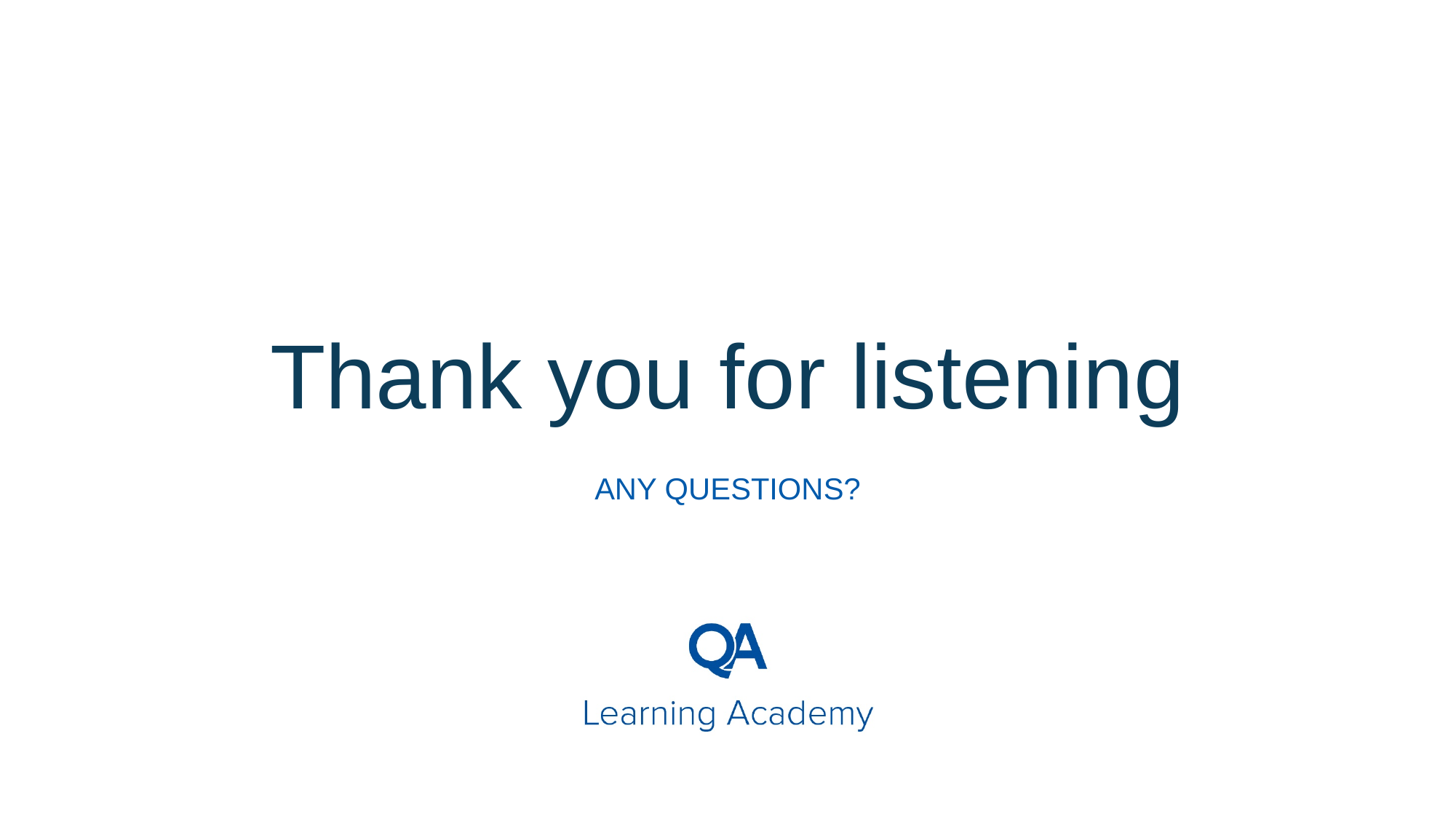

# Thank you for listening
ANY QUESTIONS?